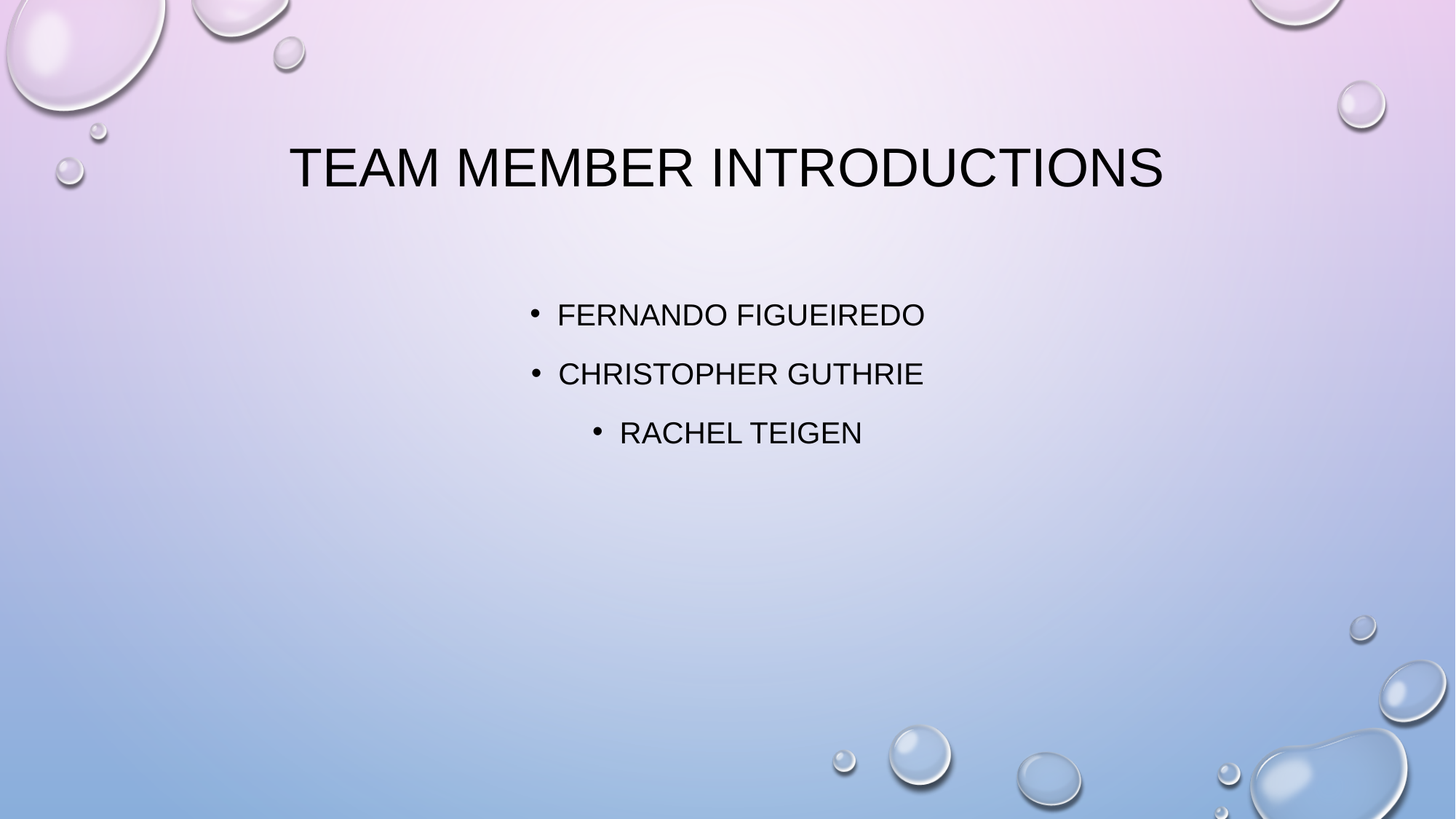

# Team Member Introductions
Fernando Figueiredo
Christopher Guthrie
Rachel Teigen